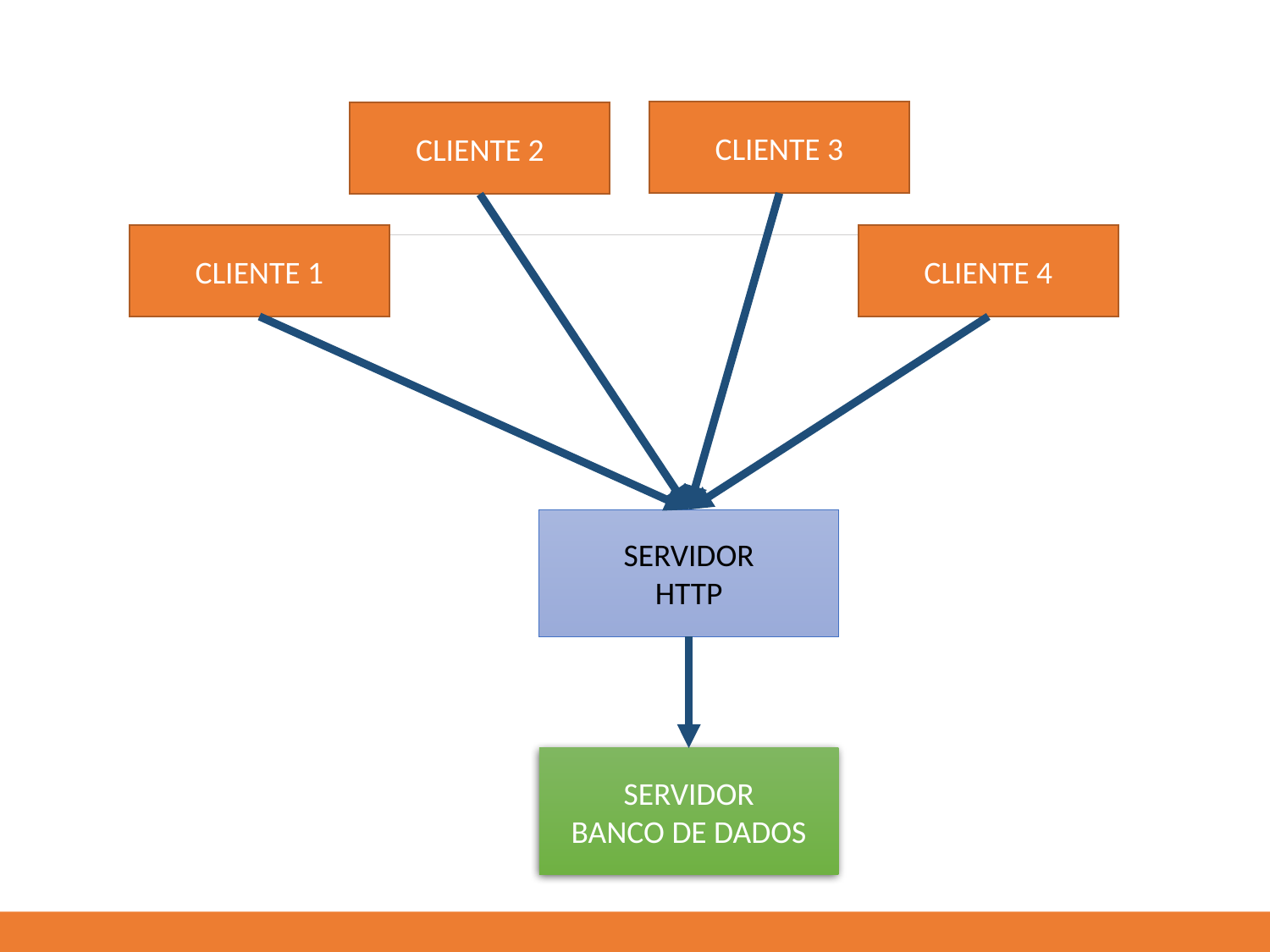

CLIENTE 3
CLIENTE 2
CLIENTE 1
CLIENTE 4
SERVIDOR
HTTP
SERVIDOR
BANCO DE DADOS